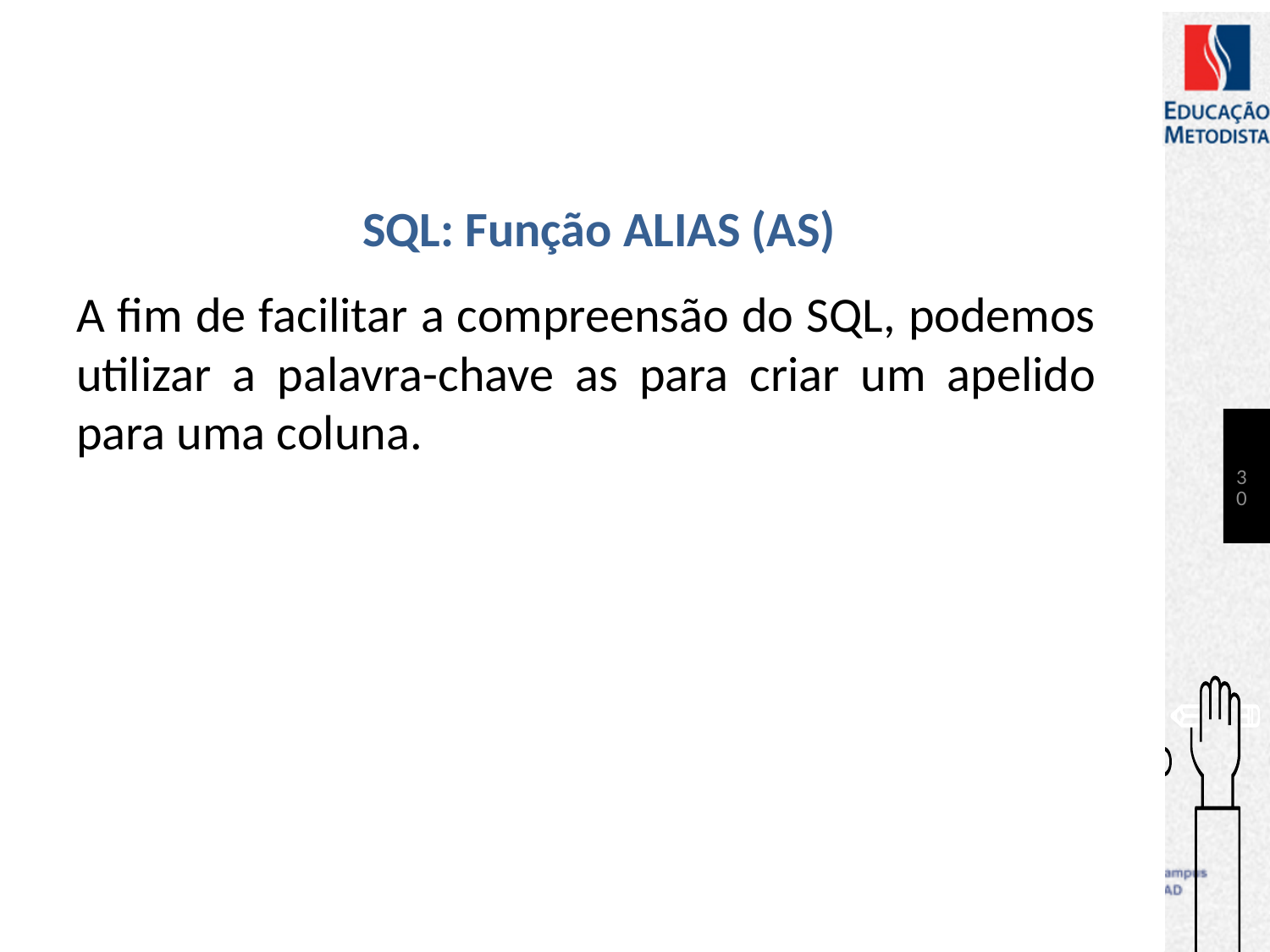

# SQL: Função ALIAS (AS)
A fim de facilitar a compreensão do SQL, podemos utilizar a palavra-chave as para criar um apelido para uma coluna.
30